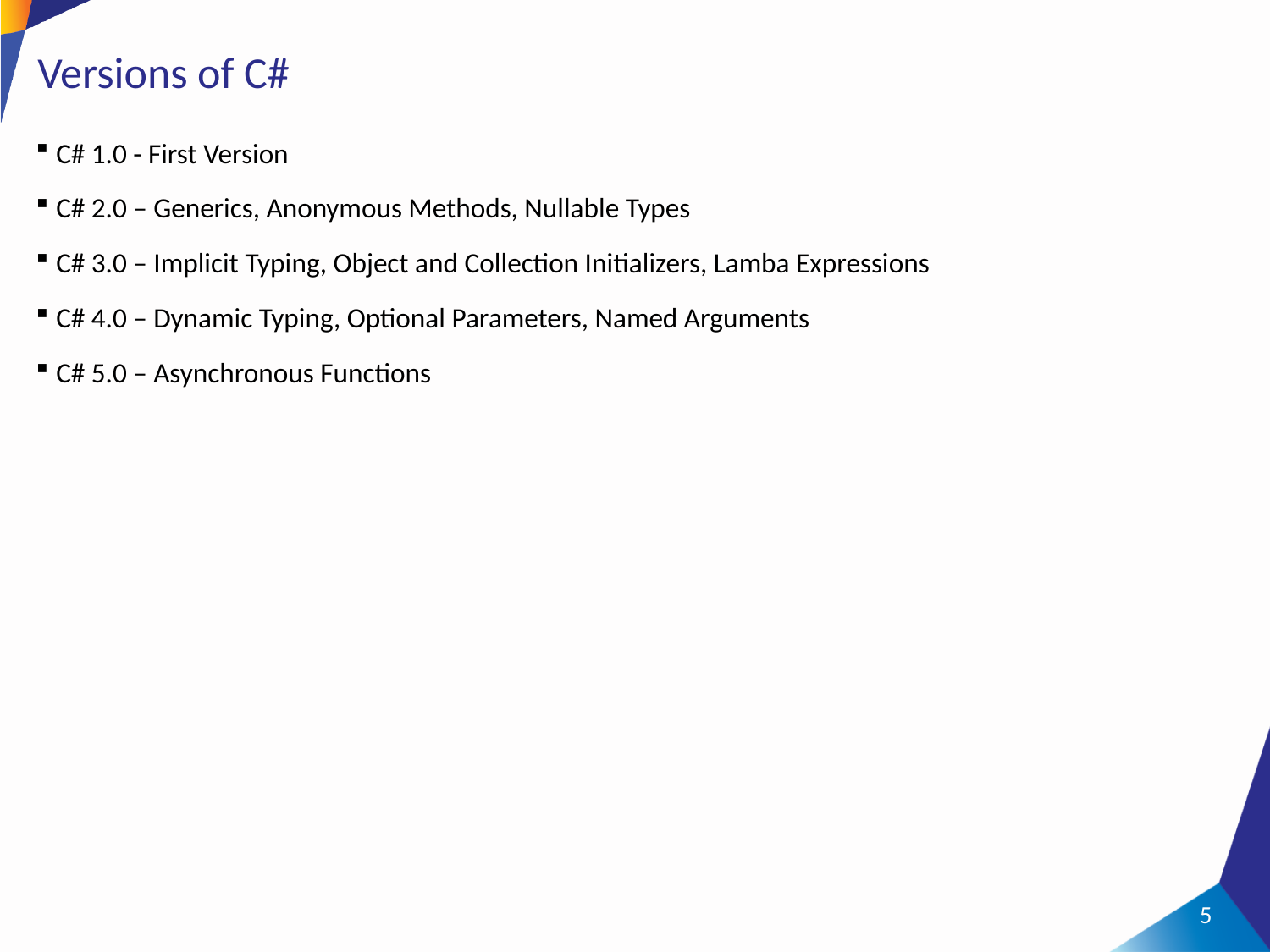

5
# Versions of C#
C# 1.0 - First Version
C# 2.0 – Generics, Anonymous Methods, Nullable Types
C# 3.0 – Implicit Typing, Object and Collection Initializers, Lamba Expressions
C# 4.0 – Dynamic Typing, Optional Parameters, Named Arguments
C# 5.0 – Asynchronous Functions